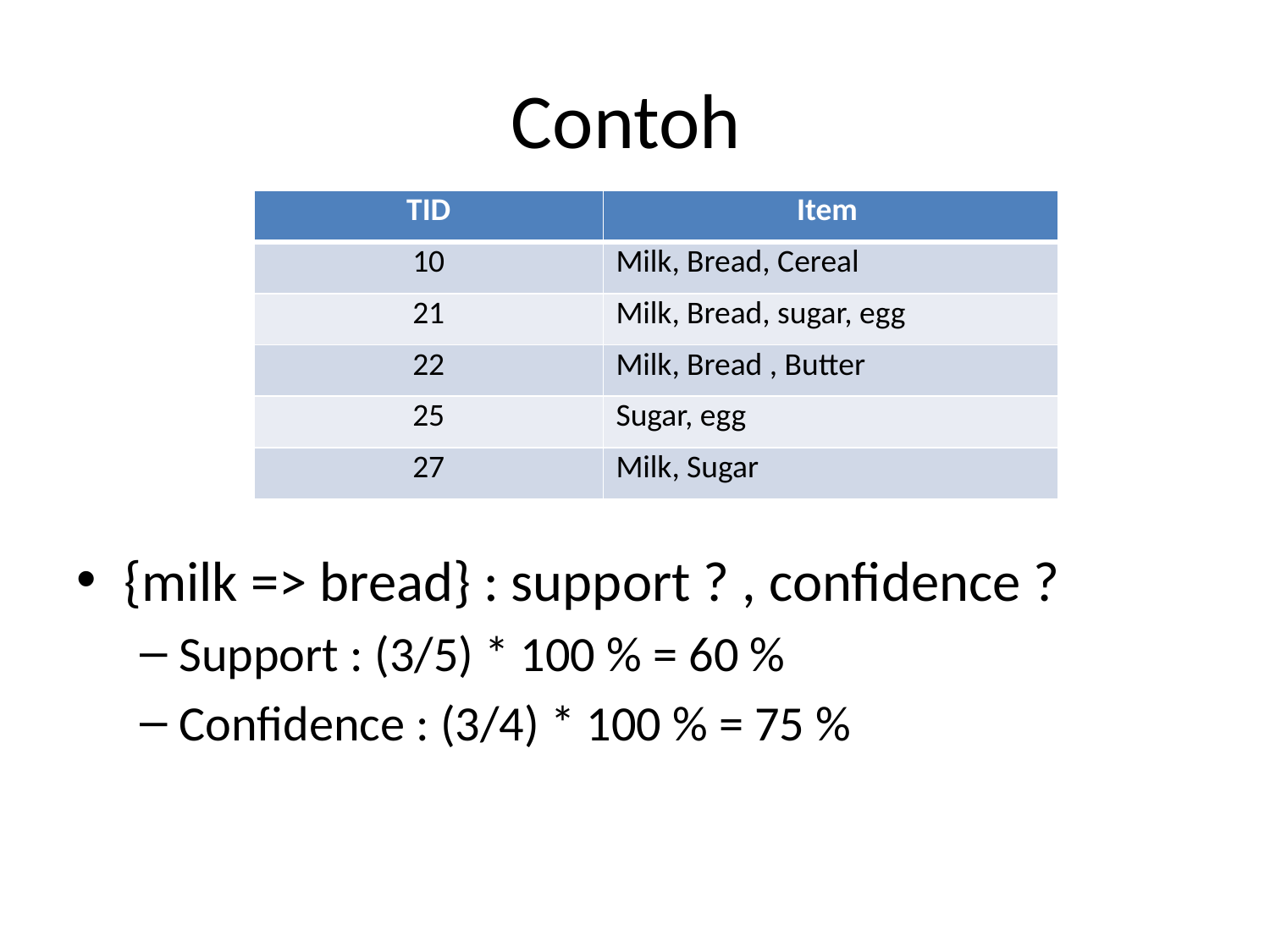

# Contoh
| TID | Item |
| --- | --- |
| 10 | Milk, Bread, Cereal |
| 21 | Milk, Bread, sugar, egg |
| 22 | Milk, Bread , Butter |
| 25 | Sugar, egg |
| 27 | Milk, Sugar |

{milk => bread} : support ? , confidence ?
Support : (3/5) * 100 % = 60 %
Confidence : (3/4) * 100 % = 75 %